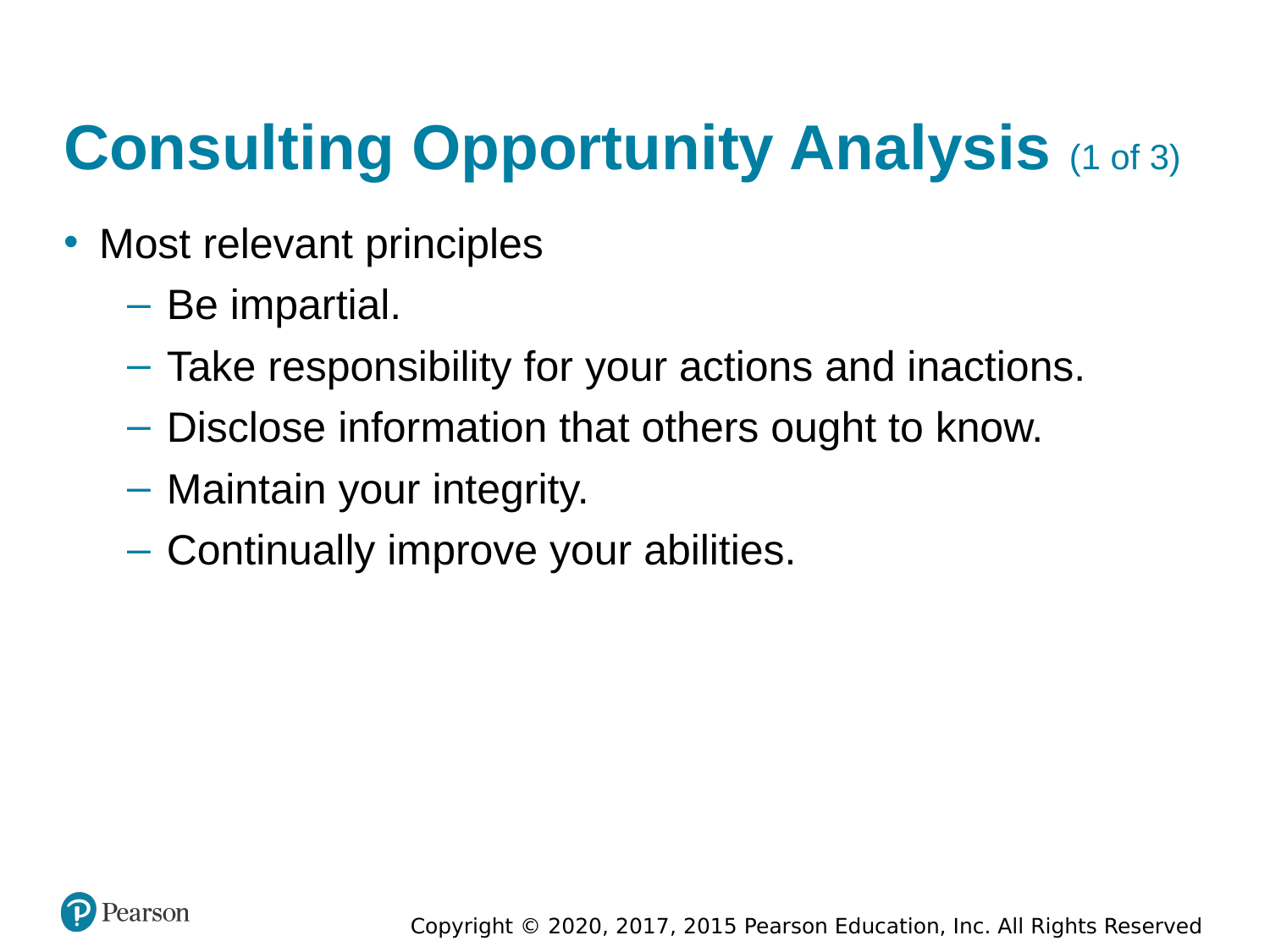

# Consulting Opportunity Analysis (1 of 3)
Most relevant principles
Be impartial.
Take responsibility for your actions and inactions.
Disclose information that others ought to know.
Maintain your integrity.
Continually improve your abilities.